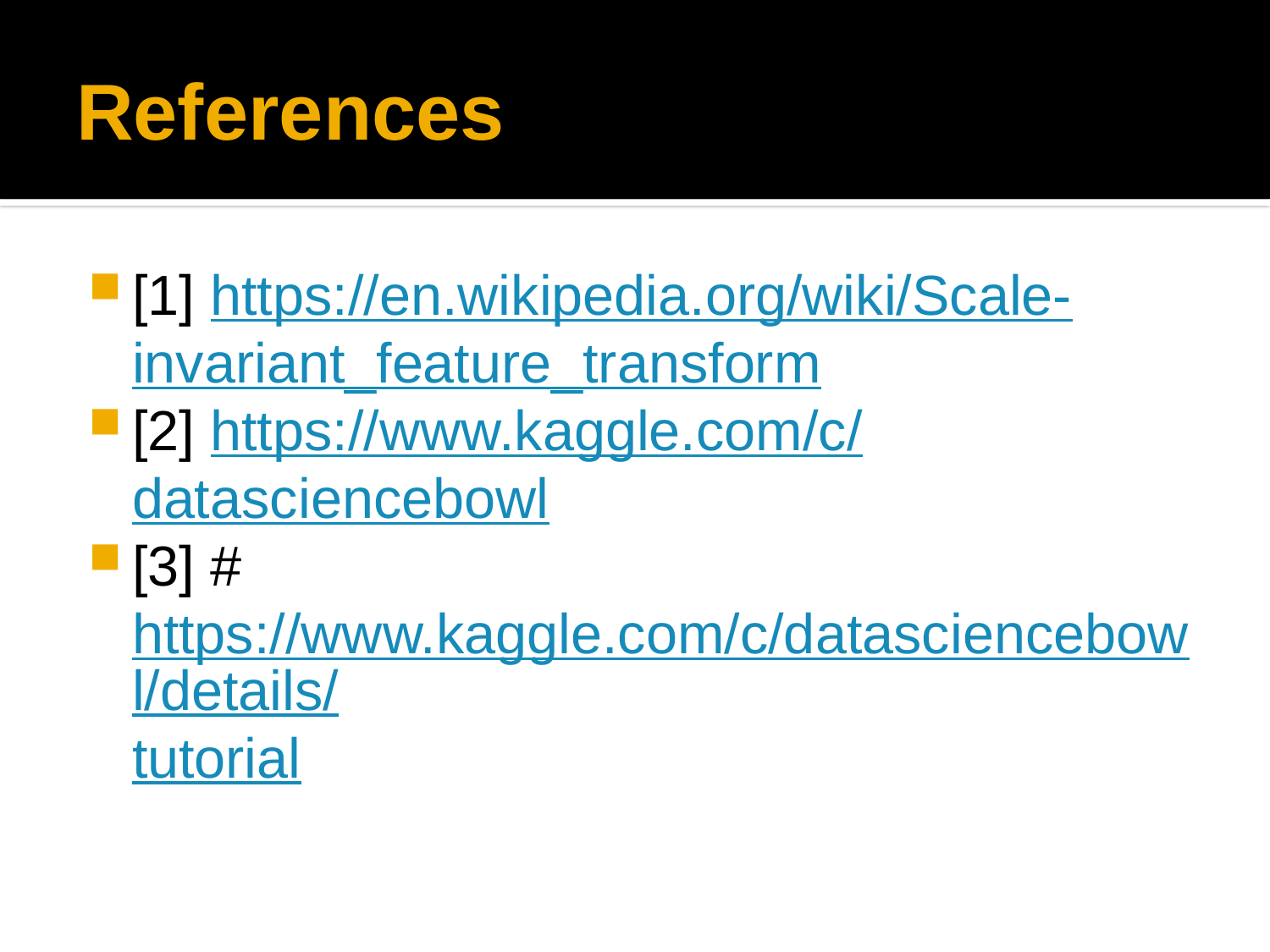

# References
[1] https://en.wikipedia.org/wiki/Scale-invariant_feature_transform
[2] https://www.kaggle.com/c/datasciencebowl
[3] # https://www.kaggle.com/c/datasciencebowl/details/tutorial